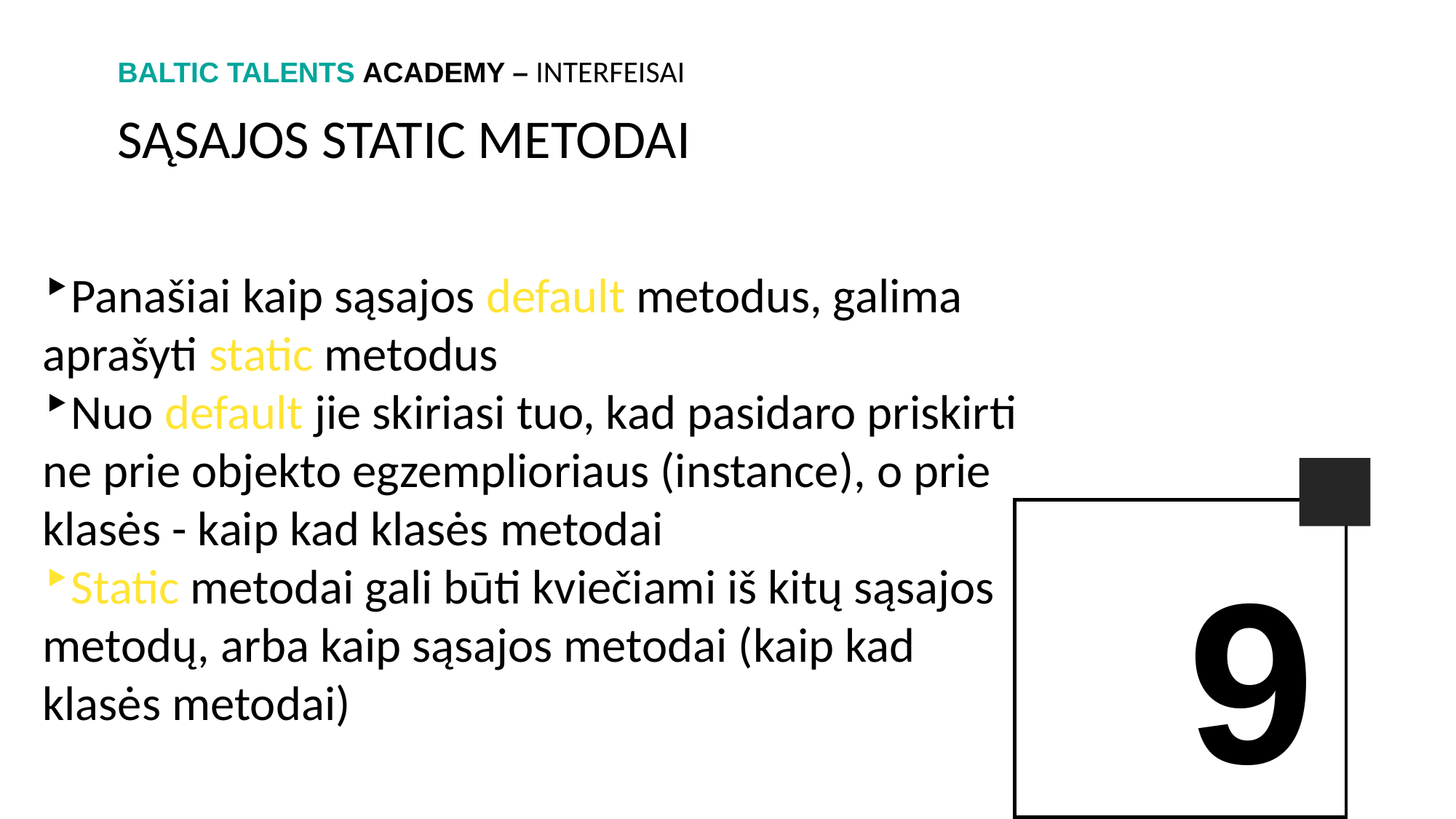

BALTIc TALENTs AcADEMy – Interfeisai
SąsajOS static metodai
Panašiai kaip sąsajos default metodus, galima aprašyti static metodus
Nuo default jie skiriasi tuo, kad pasidaro priskirti ne prie objekto egzemplioriaus (instance), o prie klasės - kaip kad klasės metodai
Static metodai gali būti kviečiami iš kitų sąsajos metodų, arba kaip sąsajos metodai (kaip kad klasės metodai)

9